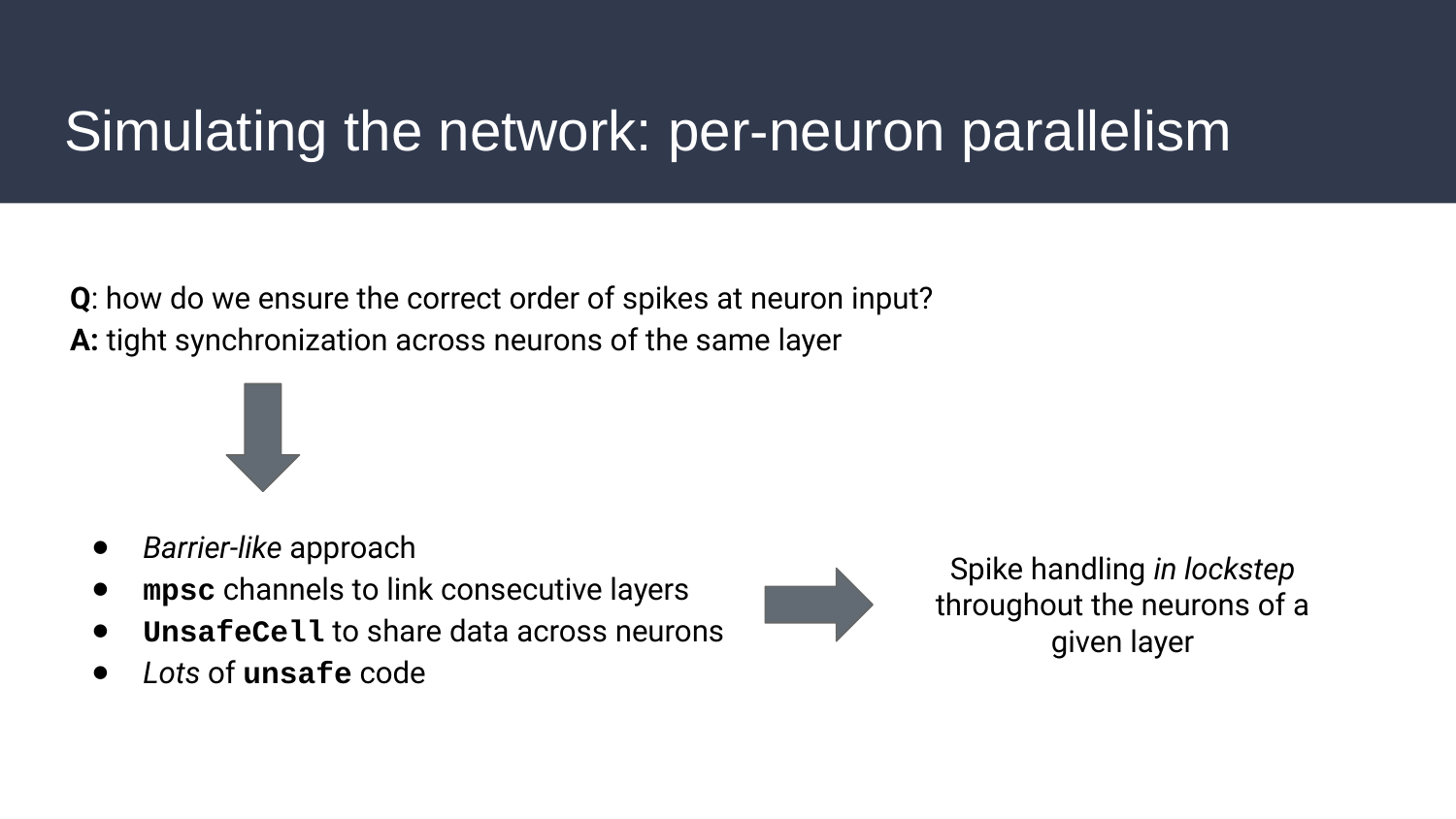

# Simulating the network: per-neuron parallelism
Q: how do we ensure the correct order of spikes at neuron input?
A: tight synchronization across neurons of the same layer

Barrier-like approach
mpsc channels to link consecutive layers
UnsafeCell to share data across neurons
Lots of unsafe code
Spike handling in lockstep throughout the neurons of a given layer